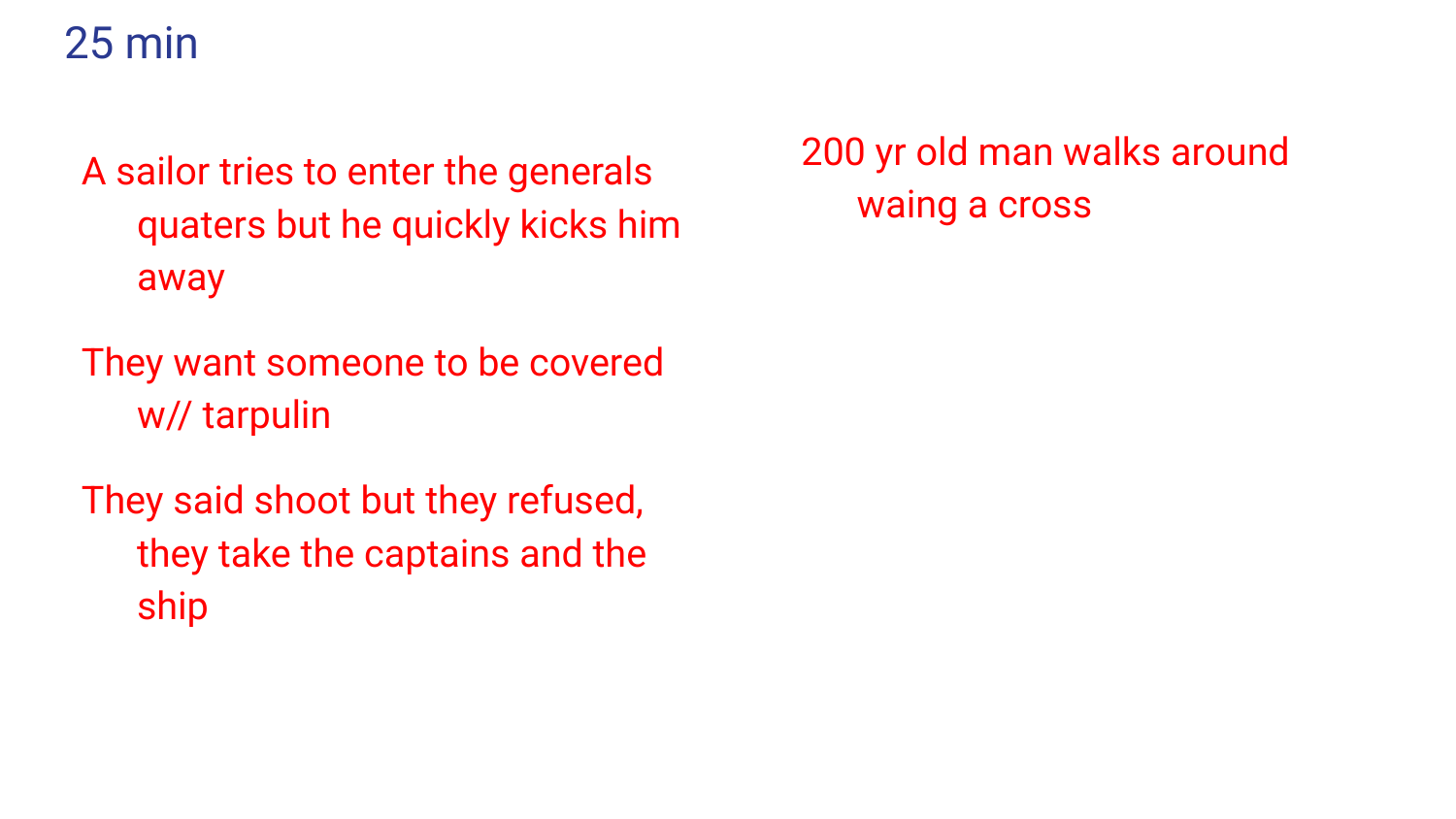

# 25 min
200 yr old man walks around waing a cross
A sailor tries to enter the generals quaters but he quickly kicks him away
They want someone to be covered w// tarpulin
They said shoot but they refused, they take the captains and the ship